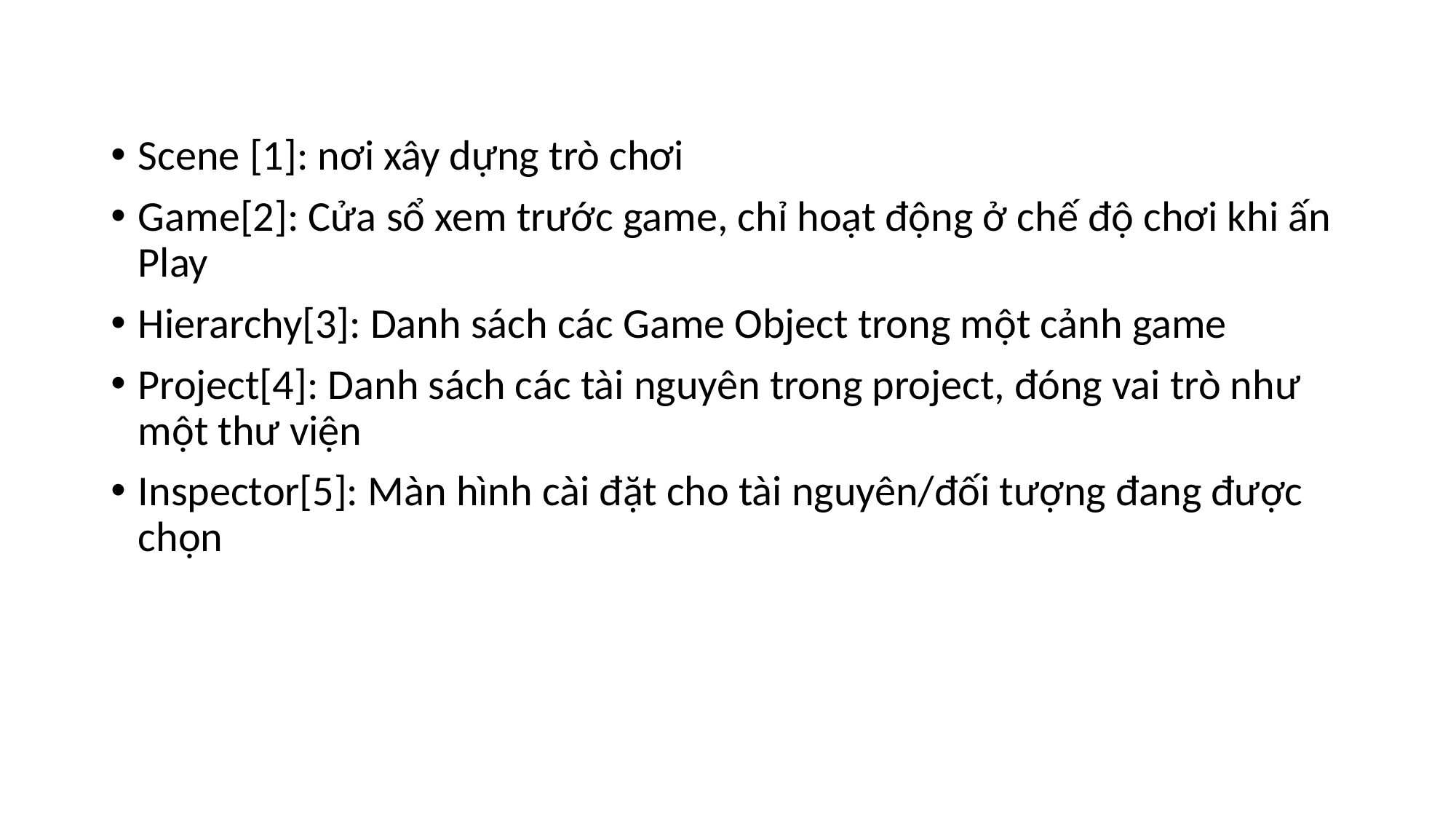

Scene [1]: nơi xây dựng trò chơi
Game[2]: Cửa sổ xem trước game, chỉ hoạt động ở chế độ chơi khi ấn Play
Hierarchy[3]: Danh sách các Game Object trong một cảnh game
Project[4]: Danh sách các tài nguyên trong project, đóng vai trò như một thư viện
Inspector[5]: Màn hình cài đặt cho tài nguyên/đối tượng đang được chọn